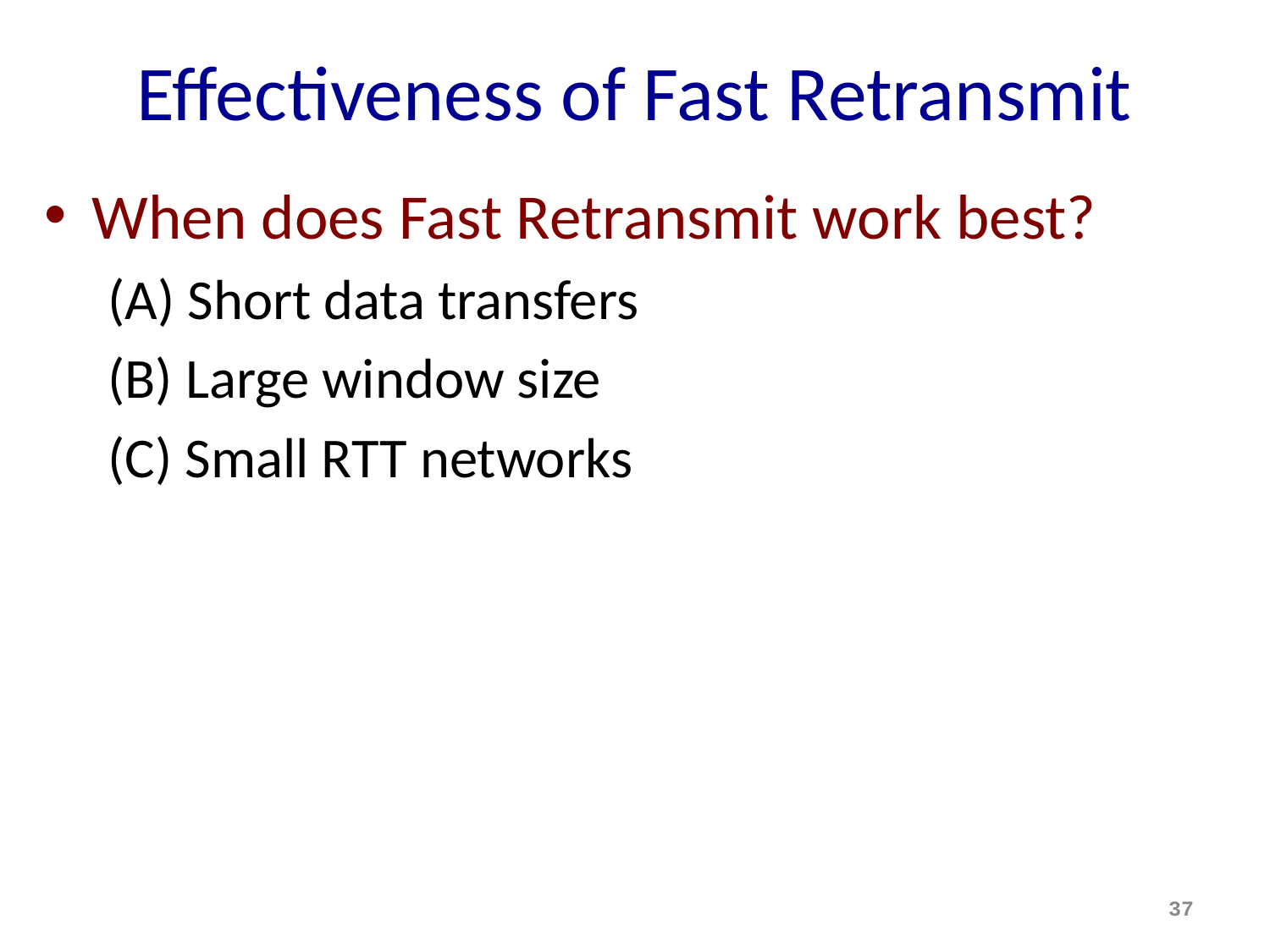

# Effectiveness of Fast Retransmit
When does Fast Retransmit work best?
(A) Short data transfers
(B) Large window size
(C) Small RTT networks
37